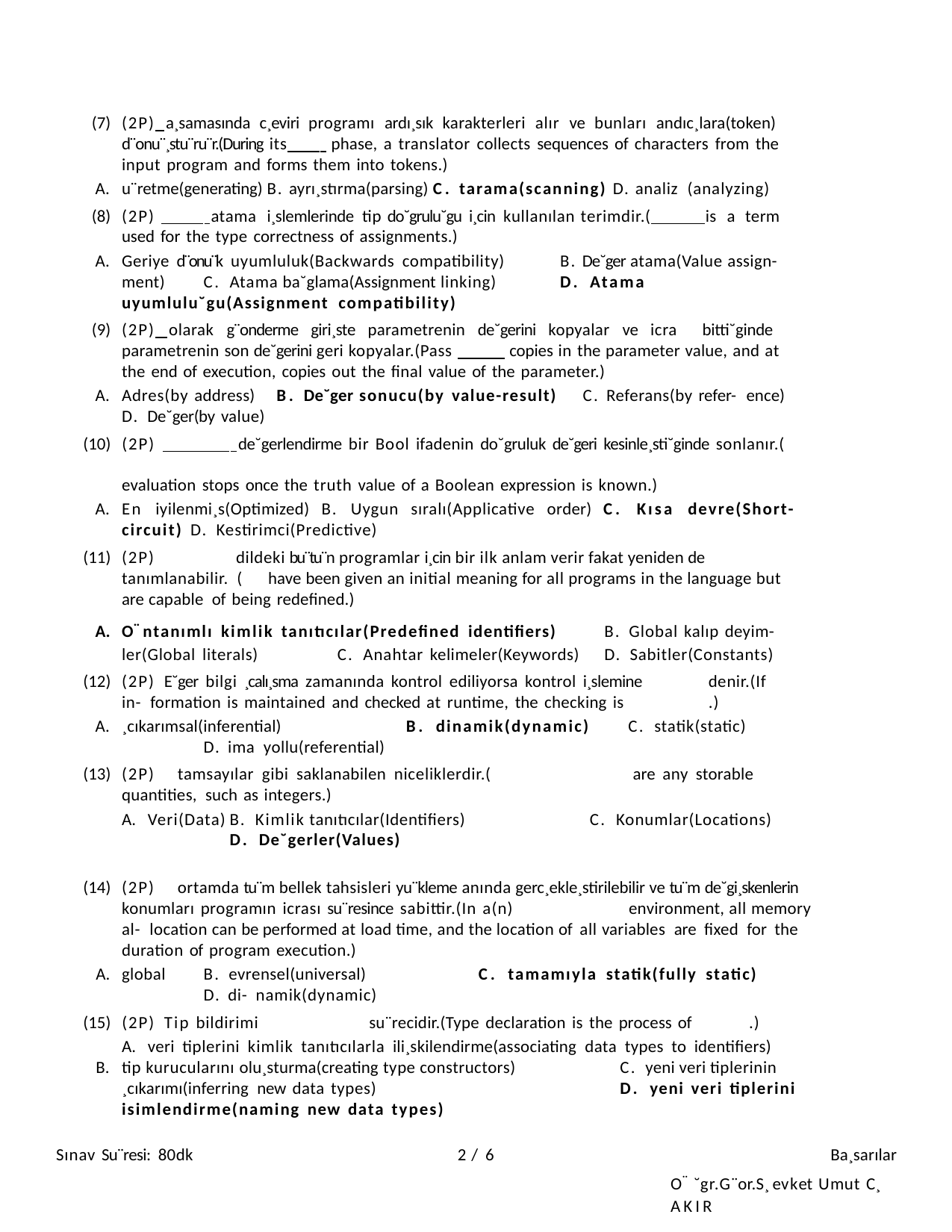

(2P) a¸samasında c¸eviri programı ardı¸sık karakterleri alır ve bunları andıc¸lara(token)  d¨onu¨¸stu¨ru¨r.(During its      phase, a translator collects sequences of characters from the  input program and forms them into tokens.)
u¨retme(generating) B. ayrı¸stırma(parsing) C. tarama(scanning) D. analiz  (analyzing)
(2P)         atama  i¸slemlerinde tip do˘grulu˘gu i¸cin kullanılan terimdir.(          is  a  term  used for the type correctness of assignments.)
Geriye d¨onu¨k uyumluluk(Backwards compatibility)	B. De˘ger atama(Value assign-  ment)	C. Atama ba˘glama(Assignment linking)	D. Atama uyumlulu˘gu(Assignment  compatibility)
(2P) olarak g¨onderme giri¸ste parametrenin de˘gerini kopyalar ve icra  bitti˘ginde  parametrenin son de˘gerini geri kopyalar.(Pass          copies in the parameter value, and at  the end of execution, copies out the final value of the parameter.)
Adres(by address)    B. De˘ger sonucu(by value-result)    C. Referans(by refer-  ence) D. De˘ger(by value)
(2P)           de˘gerlendirme bir Bool ifadenin do˘gruluk de˘geri kesinle¸sti˘ginde sonlanır.(
evaluation stops once the truth value of a Boolean expression is known.)
En iyilenmi¸s(Optimized) B. Uygun sıralı(Applicative order) C. Kısa devre(Short-  circuit) D. Kestirimci(Predictive)
(2P)		dildeki bu¨tu¨n programlar i¸cin bir ilk anlam verir fakat yeniden de tanımlanabilir.  (	have been given an initial meaning for all programs in the language but are capable  of being redefined.)
O¨ ntanımlı kimlik tanıtıcılar(Predefined identifiers)	B. Global kalıp deyim-  ler(Global literals)	C. Anahtar kelimeler(Keywords)	D. Sabitler(Constants)
(2P) E˘ger bilgi ¸calı¸sma zamanında kontrol ediliyorsa kontrol i¸slemine	denir.(If in-  formation is maintained and checked at runtime, the checking is	.)
¸cıkarımsal(inferential)	B. dinamik(dynamic)	C. statik(static)	D. ima  yollu(referential)
(2P)	tamsayılar gibi saklanabilen niceliklerdir.(	are any storable quantities,  such as integers.)
Veri(Data)	B. Kimlik tanıtıcılar(Identifiers)	C. Konumlar(Locations)	D. De˘gerler(Values)

(2P)	ortamda tu¨m bellek tahsisleri yu¨kleme anında gerc¸ekle¸stirilebilir ve tu¨m de˘gi¸skenlerin  konumları programın icrası su¨resince sabittir.(In a(n)	environment, all memory al-  location can be performed at load time, and the location of all variables  are fixed  for the  duration of program execution.)
global	B. evrensel(universal)	C. tamamıyla statik(fully static)	D. di-  namik(dynamic)
(2P) Tip bildirimi	su¨recidir.(Type declaration is the process of	.)
veri tiplerini kimlik tanıtıcılarla ili¸skilendirme(associating data types to identifiers)
tip kurucularını olu¸sturma(creating type constructors)	C. yeni veri tiplerinin ¸cıkarımı(inferring  new data types)	D. yeni veri tiplerini isimlendirme(naming new data types)
Sınav Su¨resi: 80dk
2 / 6
Ba¸sarılar
O¨ ˘gr.G¨or.S¸evket Umut C¸ AKIR